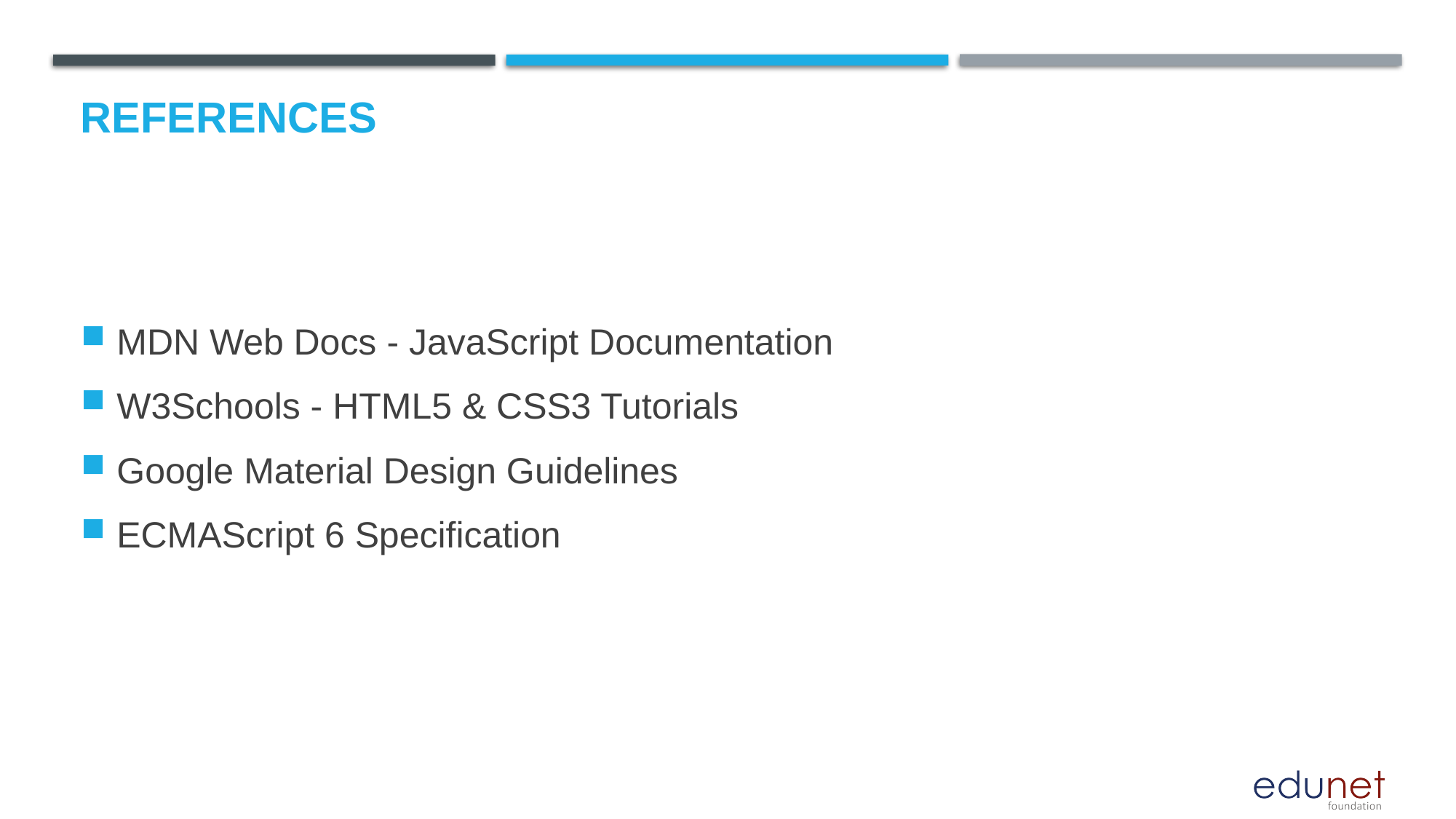

# References
MDN Web Docs - JavaScript Documentation
W3Schools - HTML5 & CSS3 Tutorials
Google Material Design Guidelines
ECMAScript 6 Specification